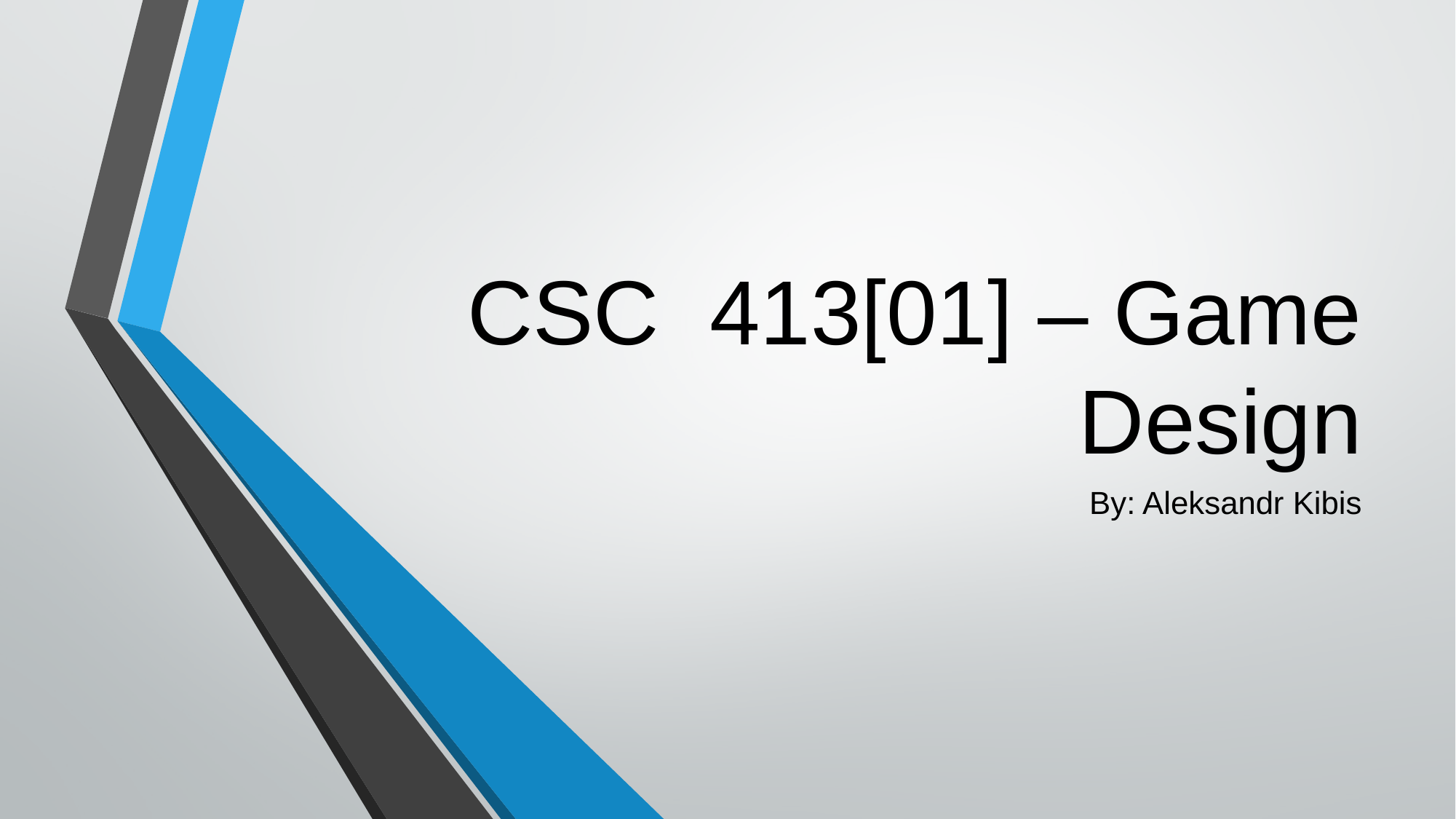

# CSC  413[01] – Game Design
By: Aleksandr Kibis